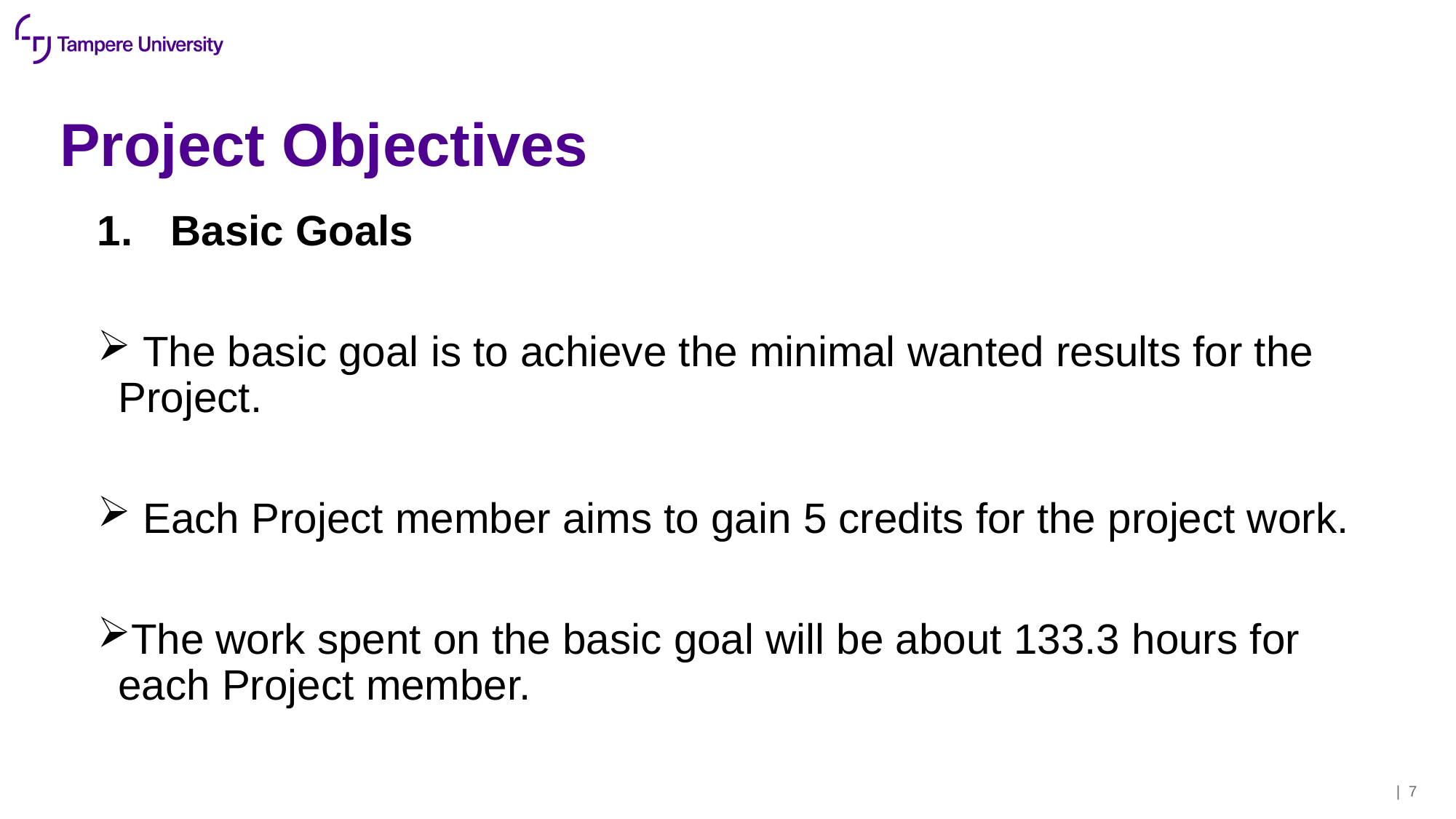

# Project Objectives
 Basic Goals

 The basic goal is to achieve the minimal wanted results for the Project.

 Each Project member aims to gain 5 credits for the project work.

The work spent on the basic goal will be about 133.3 hours for each Project member.
|  7